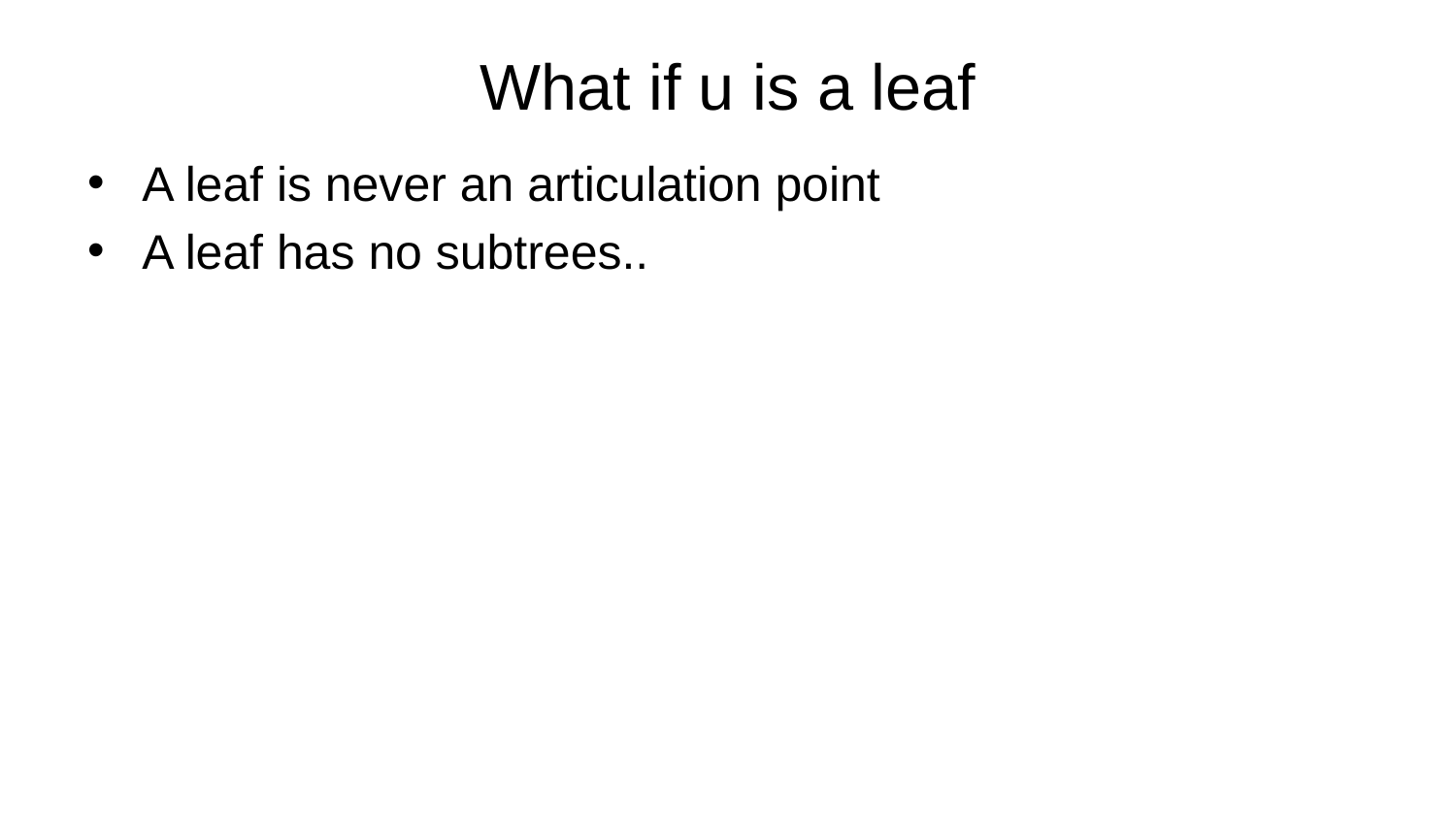

# What if u is a leaf
A leaf is never an articulation point
A leaf has no subtrees..